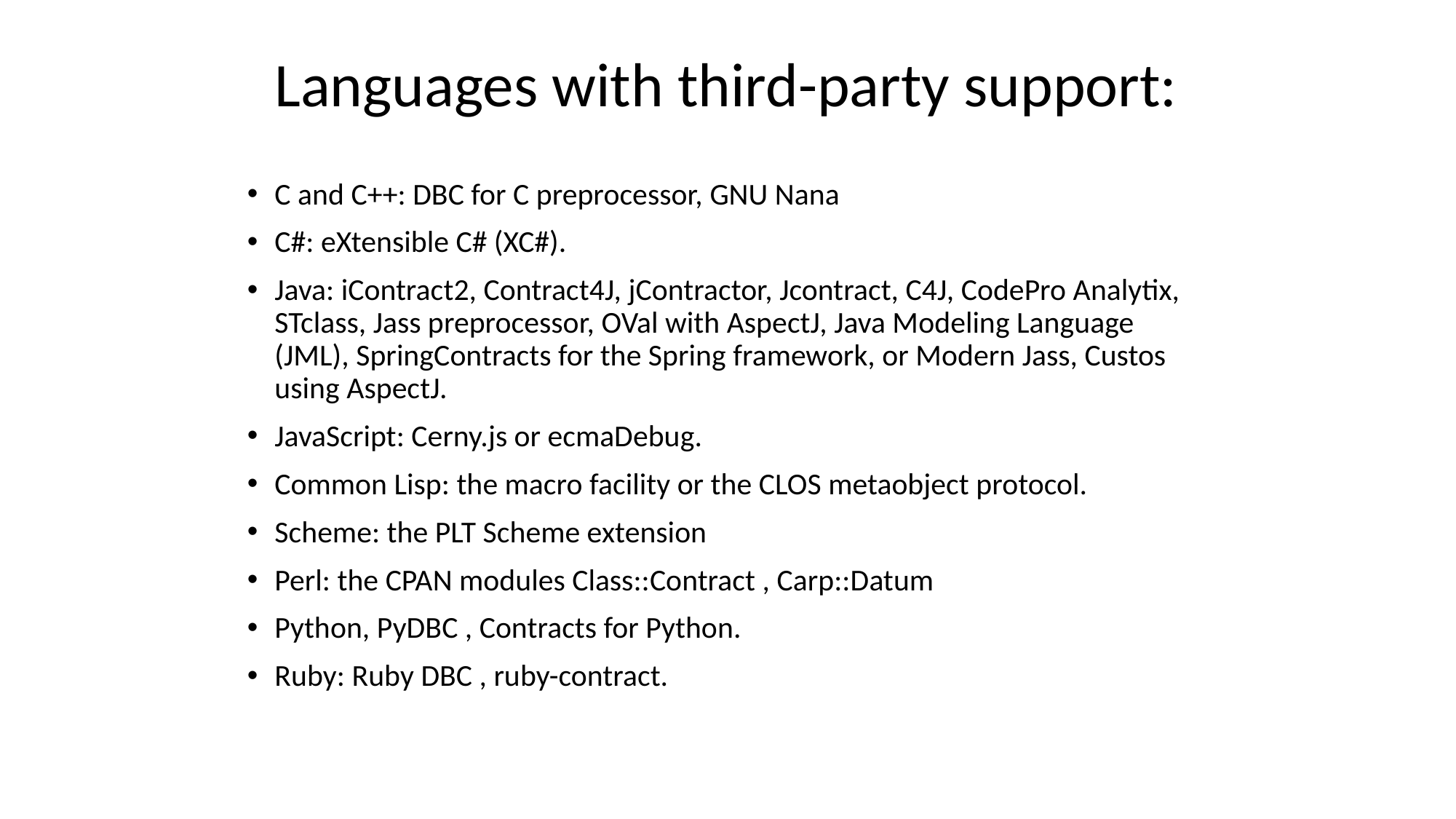

# Languages with third-party support:
C and C++: DBC for C preprocessor, GNU Nana
C#: eXtensible C# (XC#).
Java: iContract2, Contract4J, jContractor, Jcontract, C4J, CodePro Analytix, STclass, Jass preprocessor, OVal with AspectJ, Java Modeling Language (JML), SpringContracts for the Spring framework, or Modern Jass, Custos using AspectJ.
JavaScript: Cerny.js or ecmaDebug.
Common Lisp: the macro facility or the CLOS metaobject protocol.
Scheme: the PLT Scheme extension
Perl: the CPAN modules Class::Contract , Carp::Datum
Python, PyDBC , Contracts for Python.
Ruby: Ruby DBC , ruby-contract.